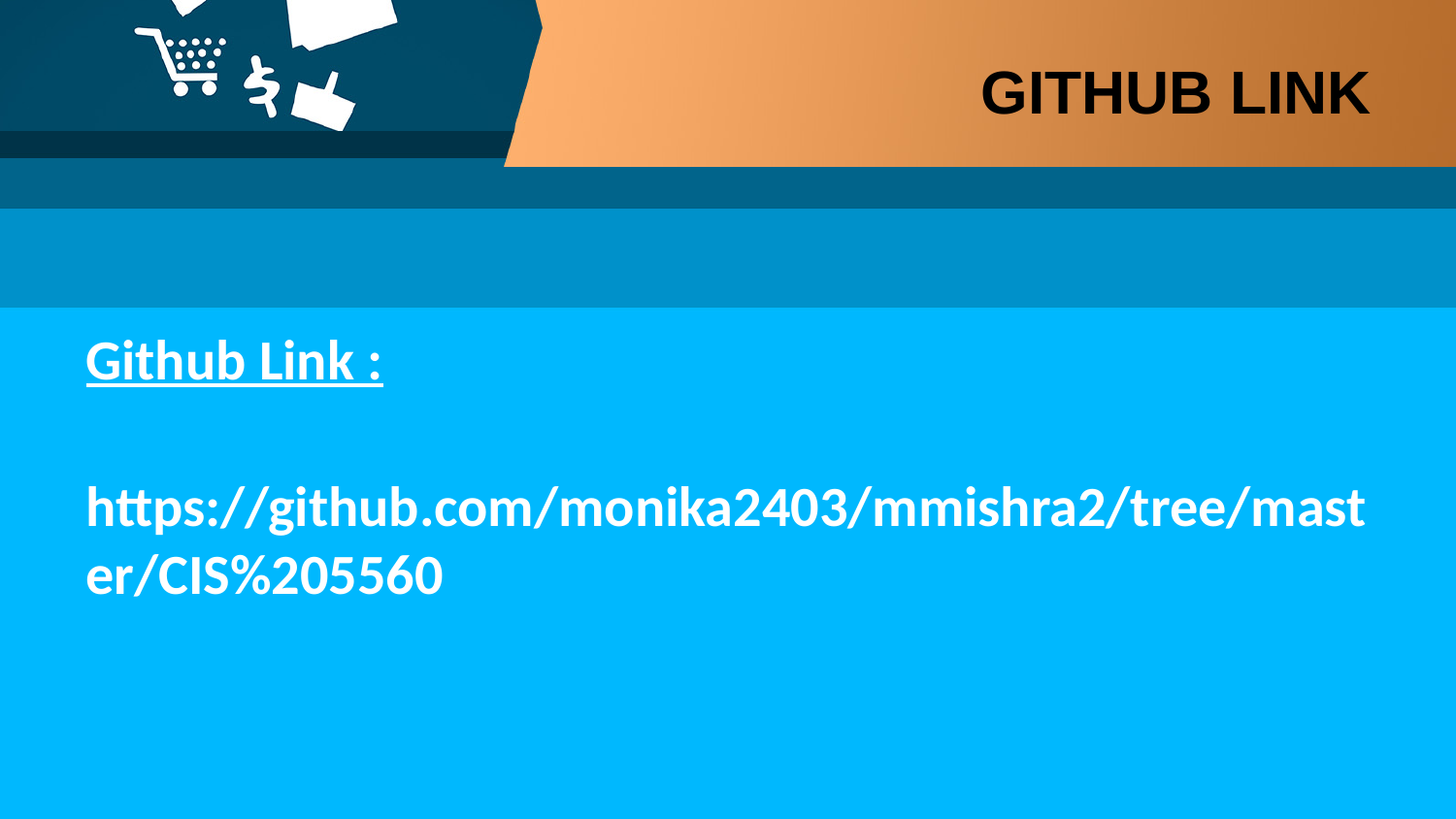

# GITHUB LINK

Github Link :
 https://github.com/monika2403/mmishra2/tree/master/CIS%205560